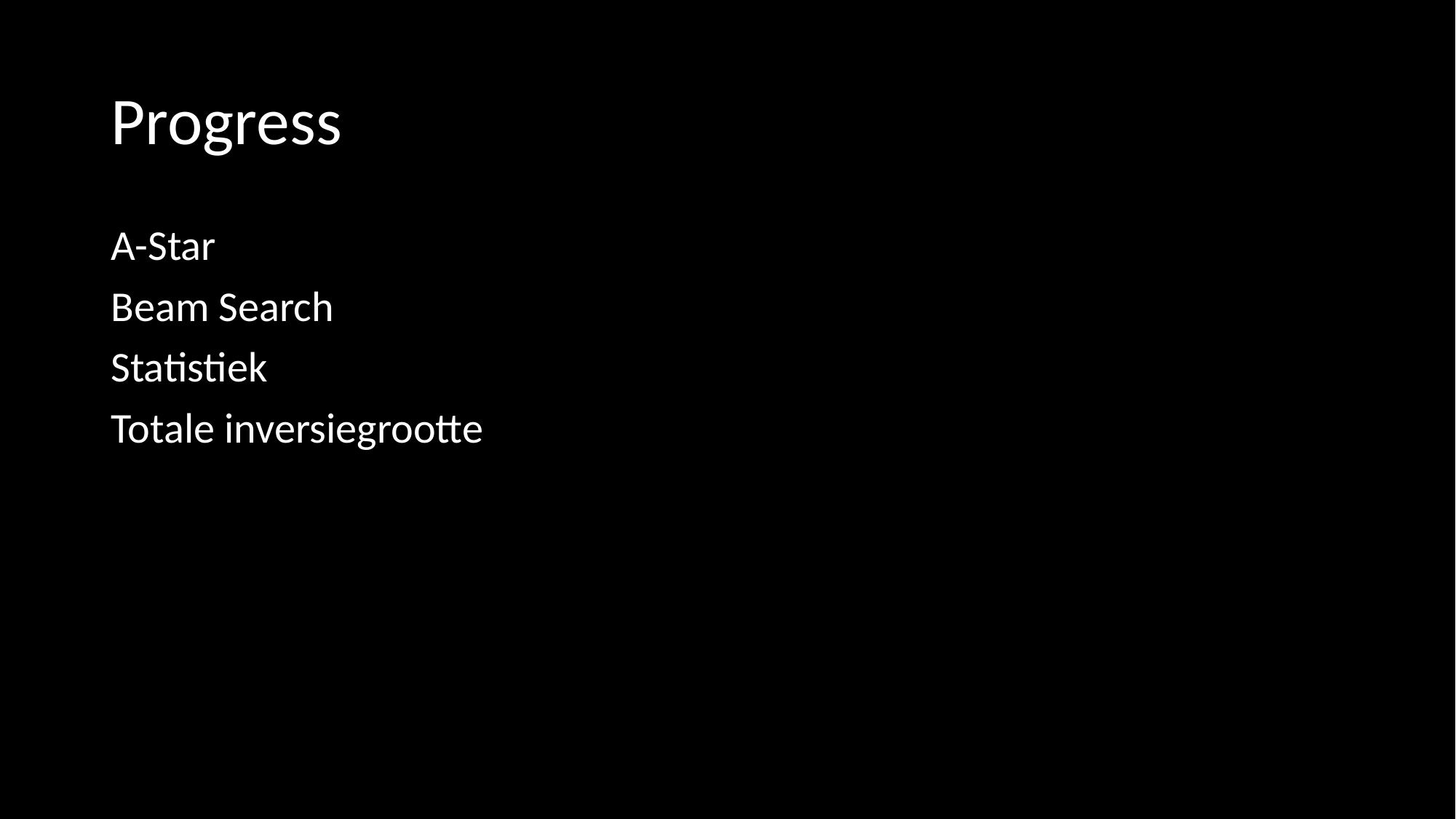

# Progress
A-Star
Beam Search
Statistiek
Totale inversiegrootte